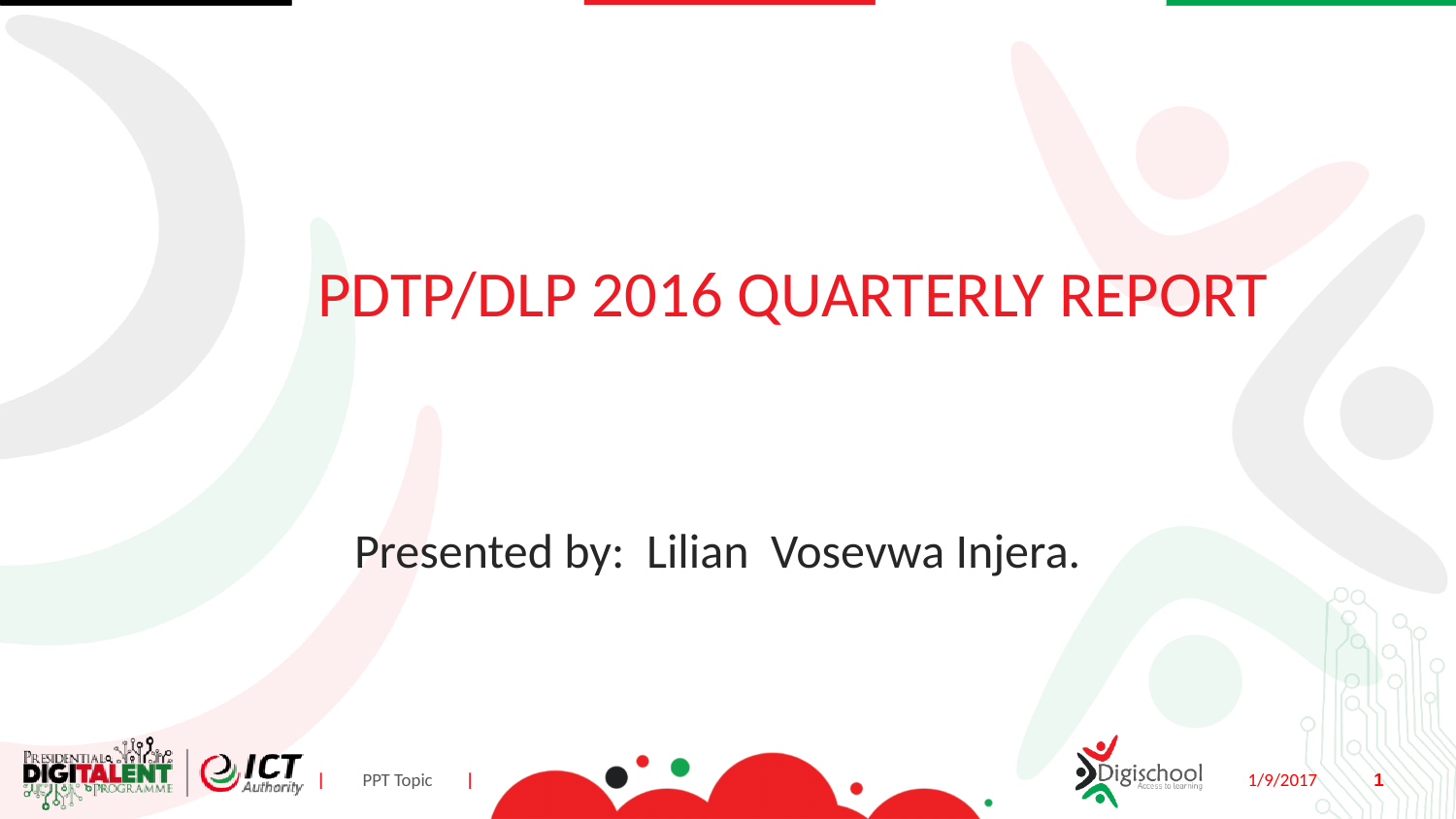

# PDTP/DLP 2016 QUARTERLY REPORT

Presented by:  Lilian  Vosevwa Injera.